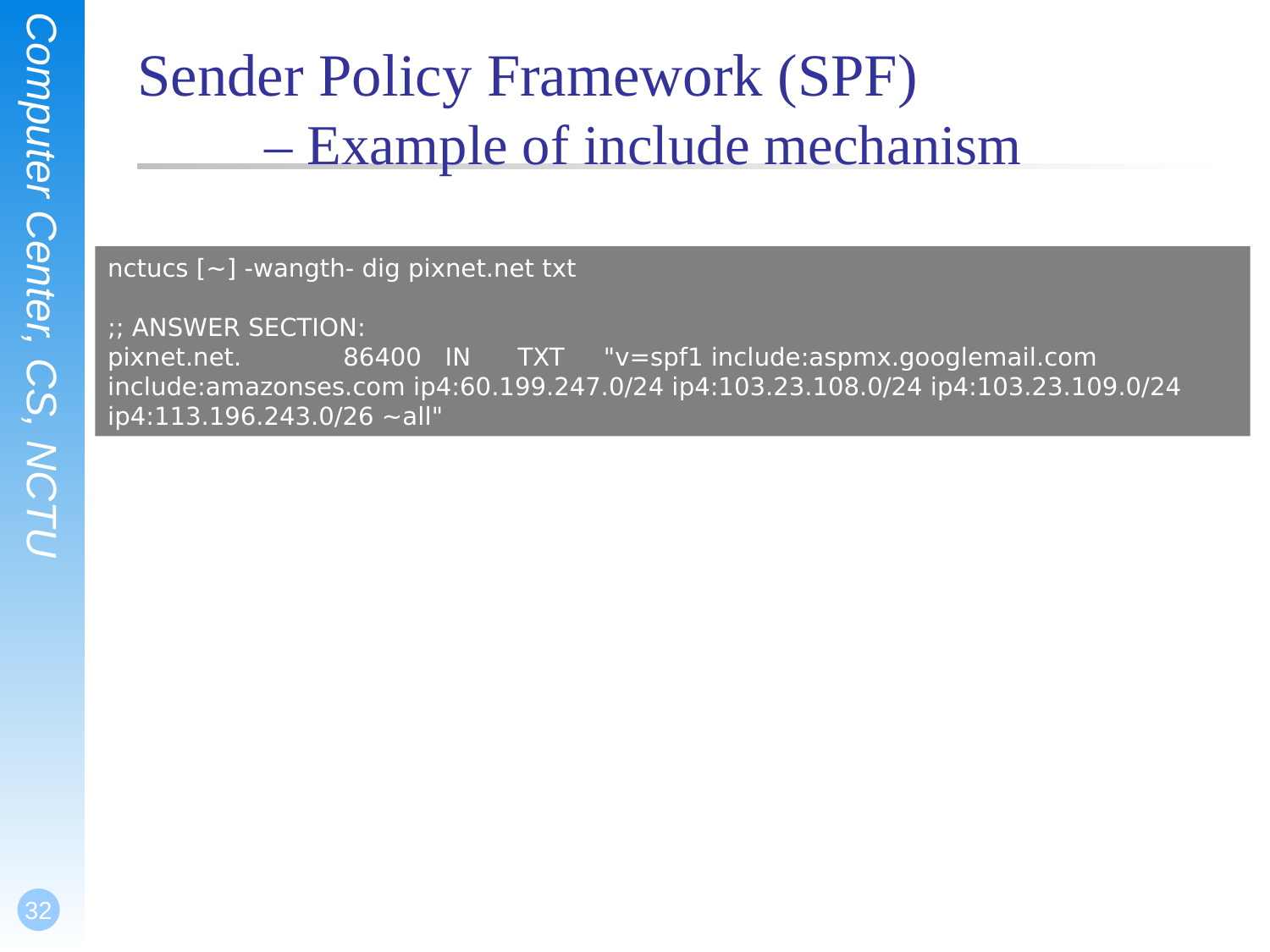

# Sender Policy Framework (SPF) – Example of include mechanism
nctucs [~] -wangth- dig pixnet.net txt

;; ANSWER SECTION:
pixnet.net.             86400   IN      TXT     "v=spf1 include:aspmx.googlemail.com include:amazonses.com ip4:60.199.247.0/24 ip4:103.23.108.0/24 ip4:103.23.109.0/24 ip4:113.196.243.0/26 ~all"